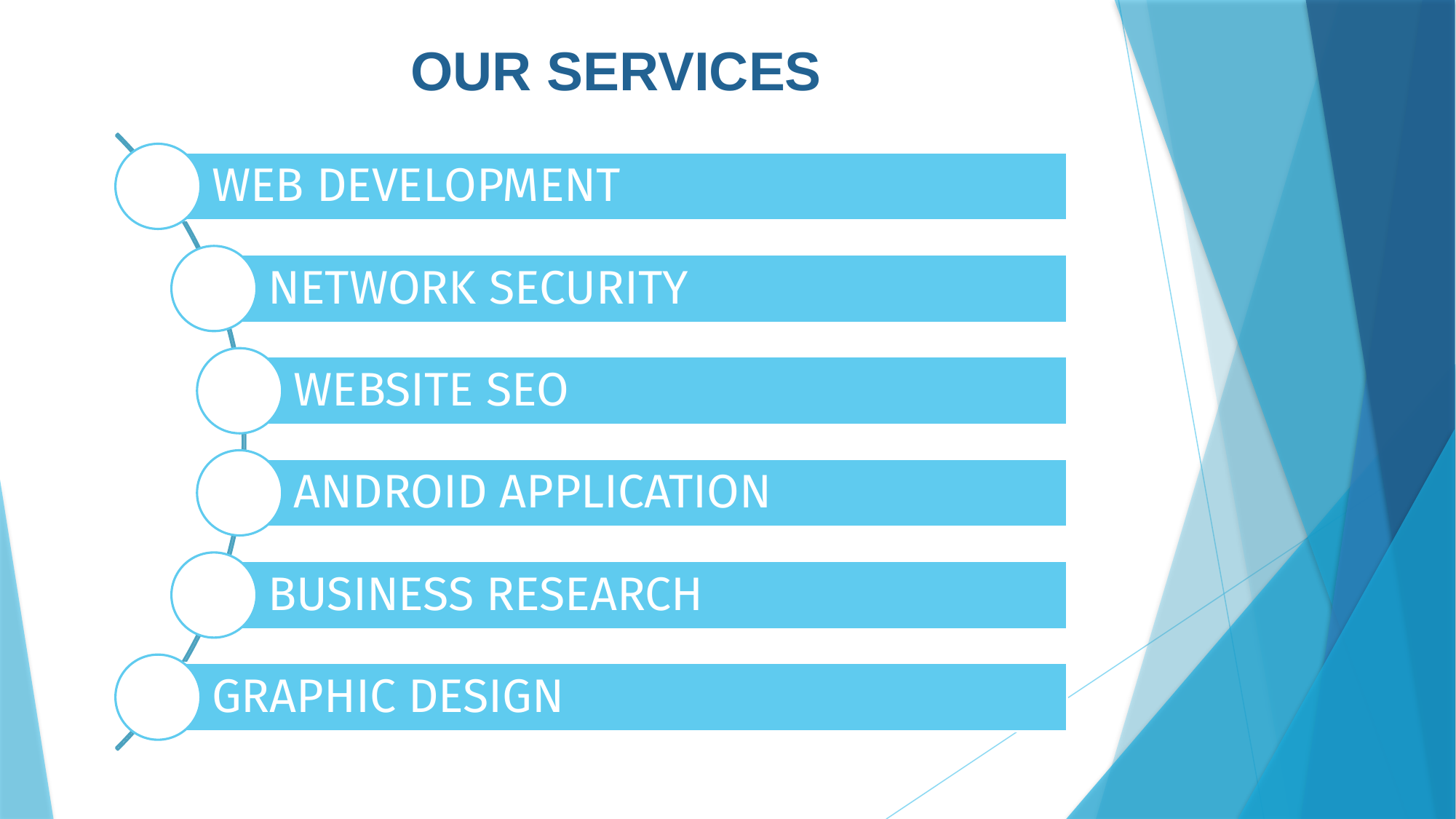

OUR SERVICES
WEB DEVELOPMENT
NETWORK SECURITY
WEBSITE SEO
ANDROID APPLICATION
BUSINESS RESEARCH
GRAPHIC DESIGN